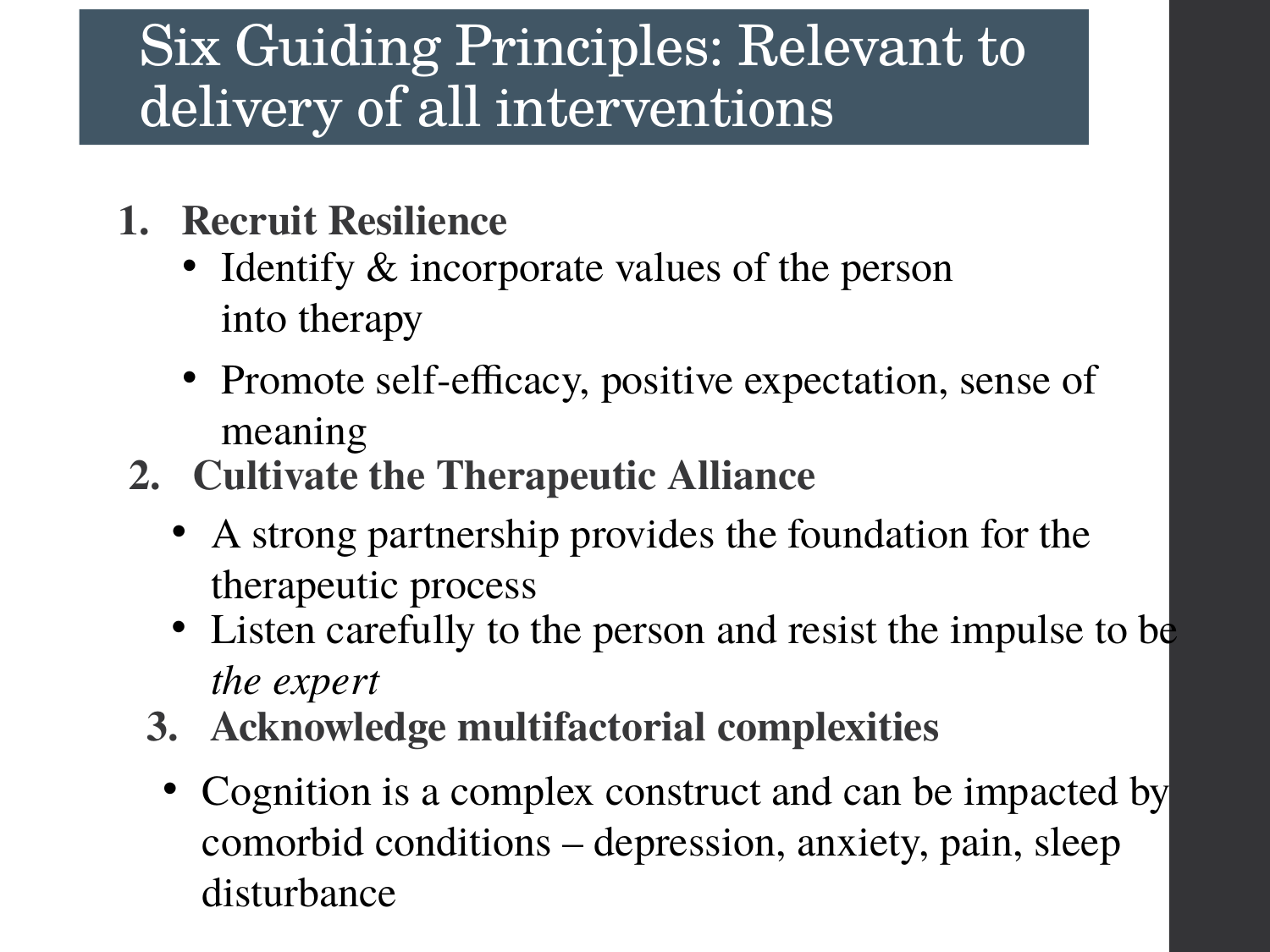

# Six Guiding Principles: Relevant to delivery of all interventions
Recruit Resilience
Identify & incorporate values of the person into therapy
Promote self-efficacy, positive expectation, sense of meaning
Cultivate the Therapeutic Alliance
A strong partnership provides the foundation for the therapeutic process
Listen carefully to the person and resist the impulse to be the expert
Acknowledge multifactorial complexities
Cognition is a complex construct and can be impacted by comorbid conditions – depression, anxiety, pain, sleep disturbance